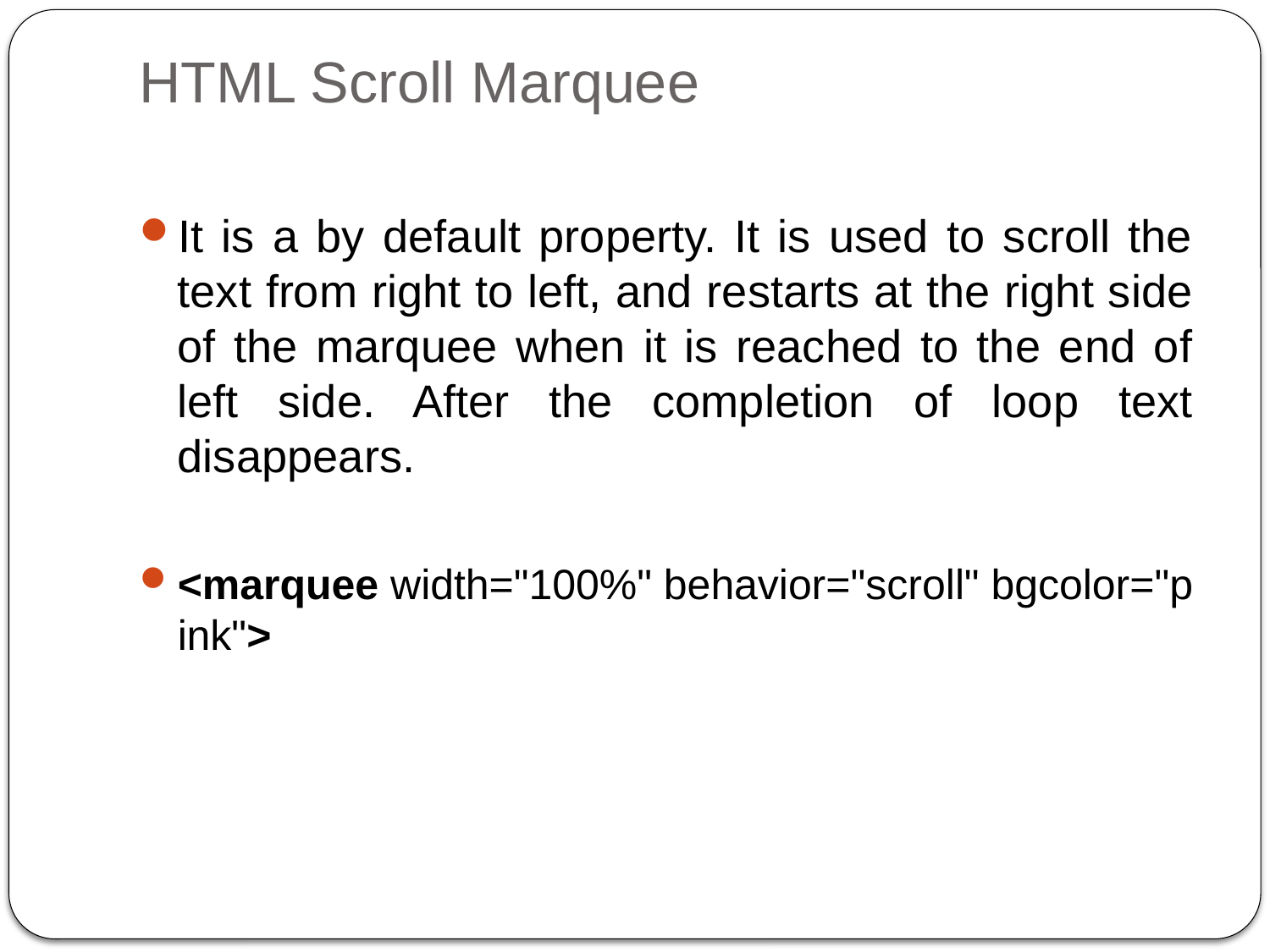

# HTML Scroll Marquee
It is a by default property. It is used to scroll the text from right to left, and restarts at the right side of the marquee when it is reached to the end of left side. After the completion of loop text disappears.

<marquee width="100%" behavior="scroll" bgcolor="pink">